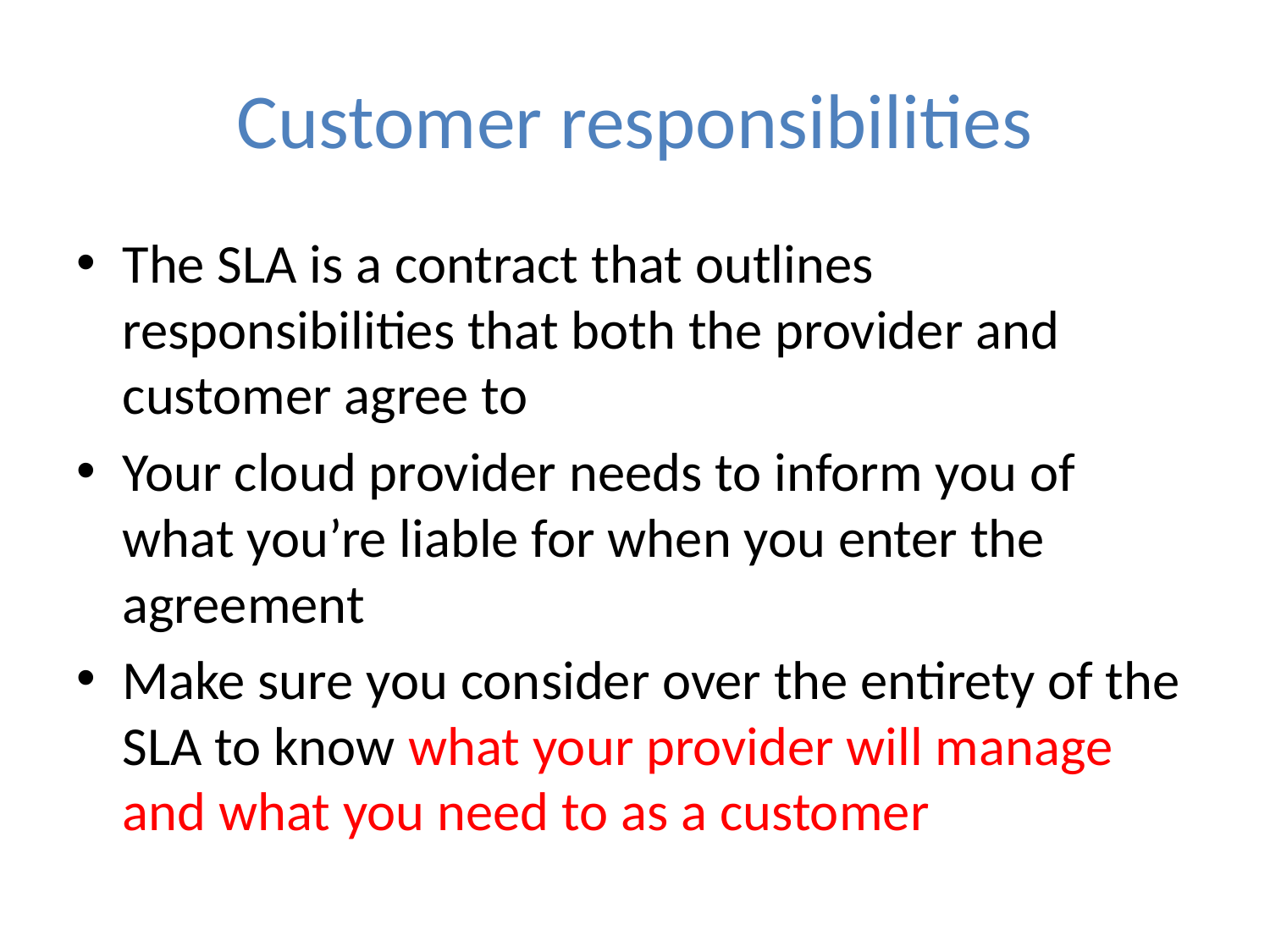

# Customer responsibilities
The SLA is a contract that outlines responsibilities that both the provider and customer agree to
Your cloud provider needs to inform you of what you’re liable for when you enter the agreement
Make sure you consider over the entirety of the SLA to know what your provider will manage and what you need to as a customer